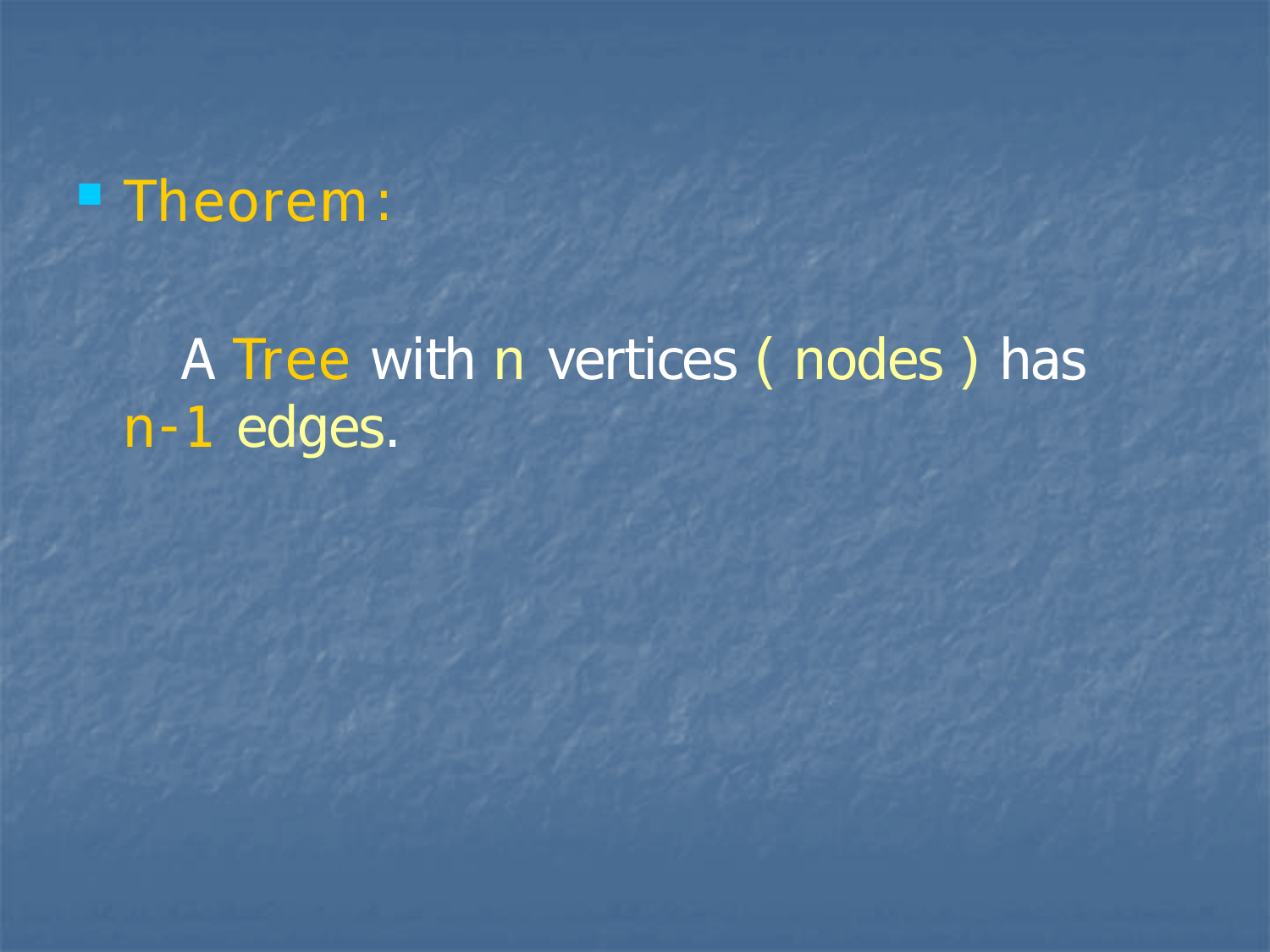

Theorem:

      A Tree with n vertices ( nodes ) has   n-1 edges.